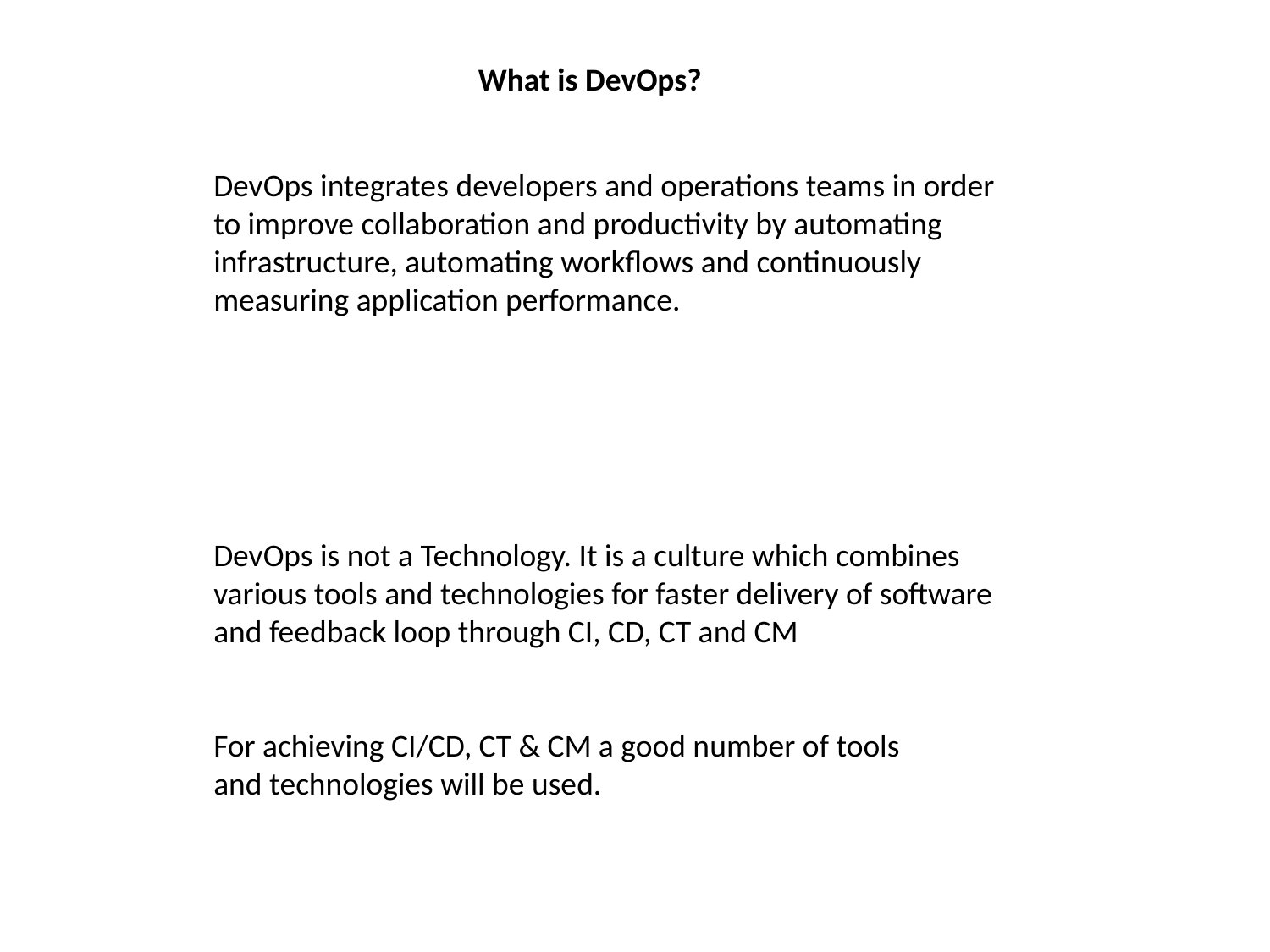

What is DevOps?
DevOps integrates developers and operations teams in order to improve collaboration and productivity by automating infrastructure, automating workflows and continuously measuring application performance.
DevOps is not a Technology. It is a culture which combines various tools and technologies for faster delivery of software and feedback loop through CI, CD, CT and CM
For achieving CI/CD, CT & CM a good number of tools and technologies will be used.